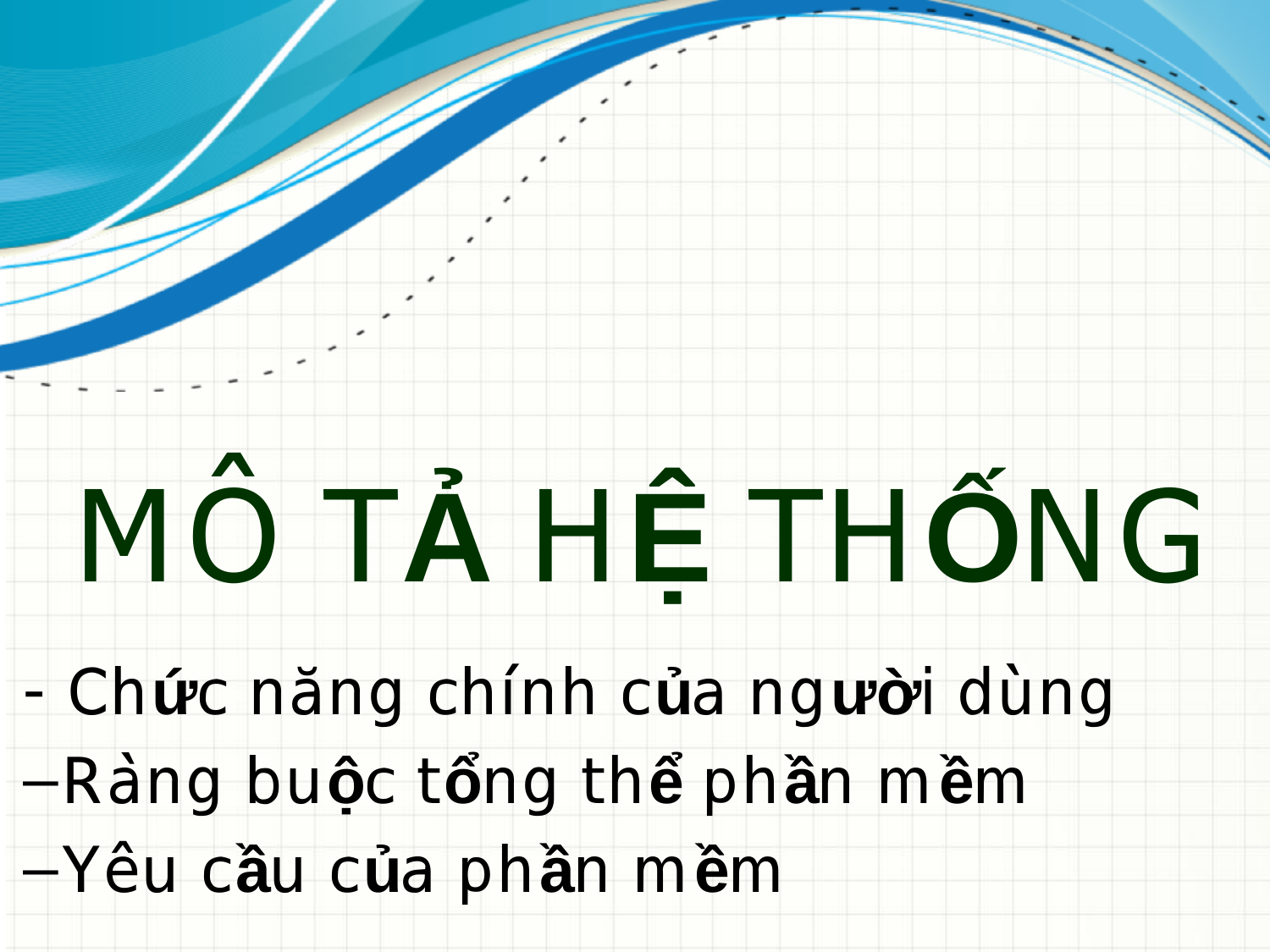

# Mô tả hệ thống
- Chức năng chính của người dùng
Ràng buộc tổng thể phần mềm
Yêu cầu của phần mềm